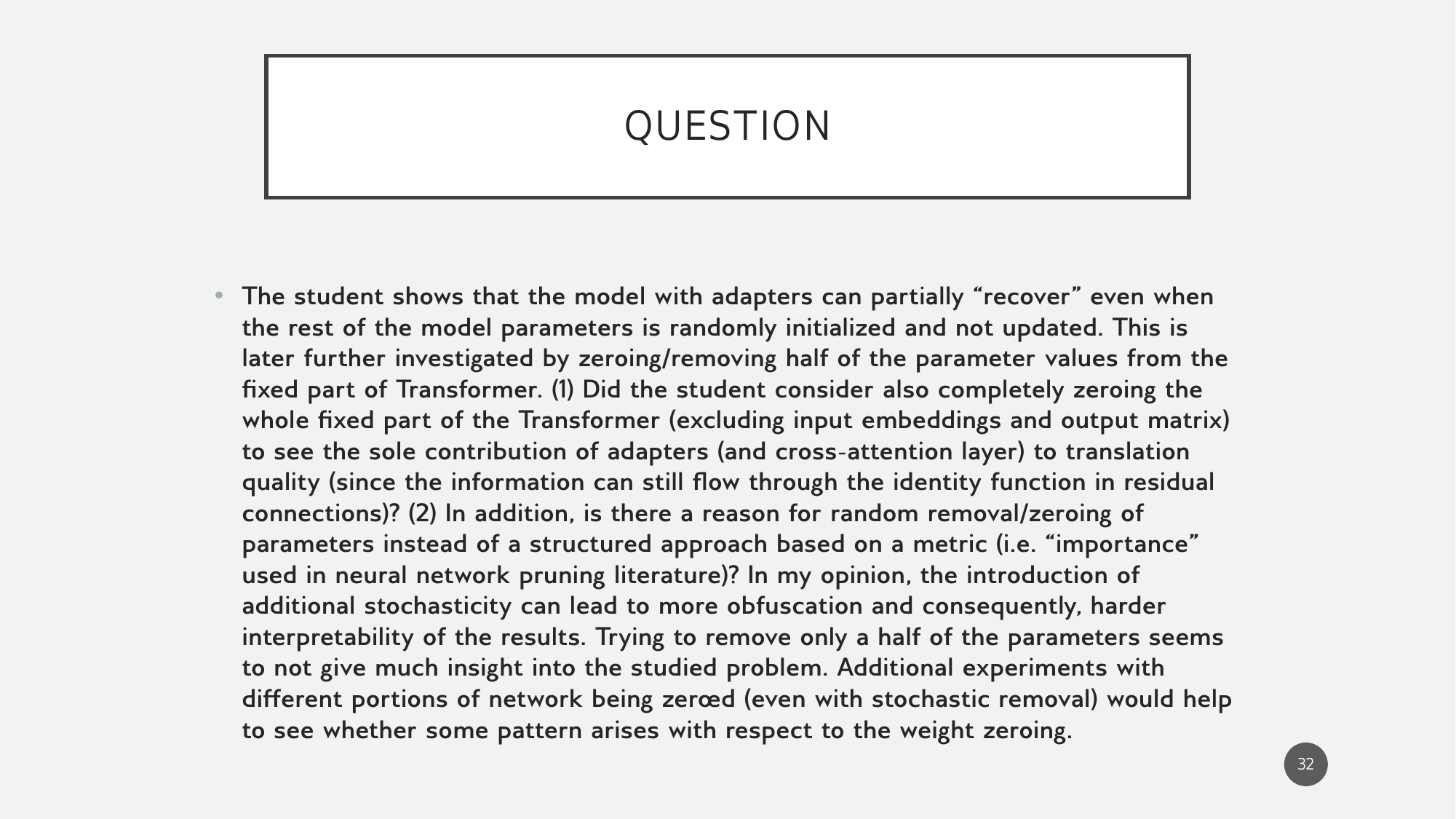

# Question
The student shows that the model with adapters can partially “recover” even when the rest of the model parameters is randomly initialized and not updated. This is later further investigated by zeroing/removing half of the parameter values from the fixed part of Transformer. (1) Did the student consider also completely zeroing the whole fixed part of the Transformer (excluding input embeddings and output matrix) to see the sole contribution of adapters (and cross-attention layer) to translation quality (since the information can still flow through the identity function in residual connections)? (2) In addition, is there a reason for random removal/zeroing of parameters instead of a structured approach based on a metric (i.e. “importance” used in neural network pruning literature)? In my opinion, the introduction of additional stochasticity can lead to more obfuscation and consequently, harder interpretability of the results. Trying to remove only a half of the parameters seems to not give much insight into the studied problem. Additional experiments with different portions of network being zeroed (even with stochastic removal) would help to see whether some pattern arises with respect to the weight zeroing.
32